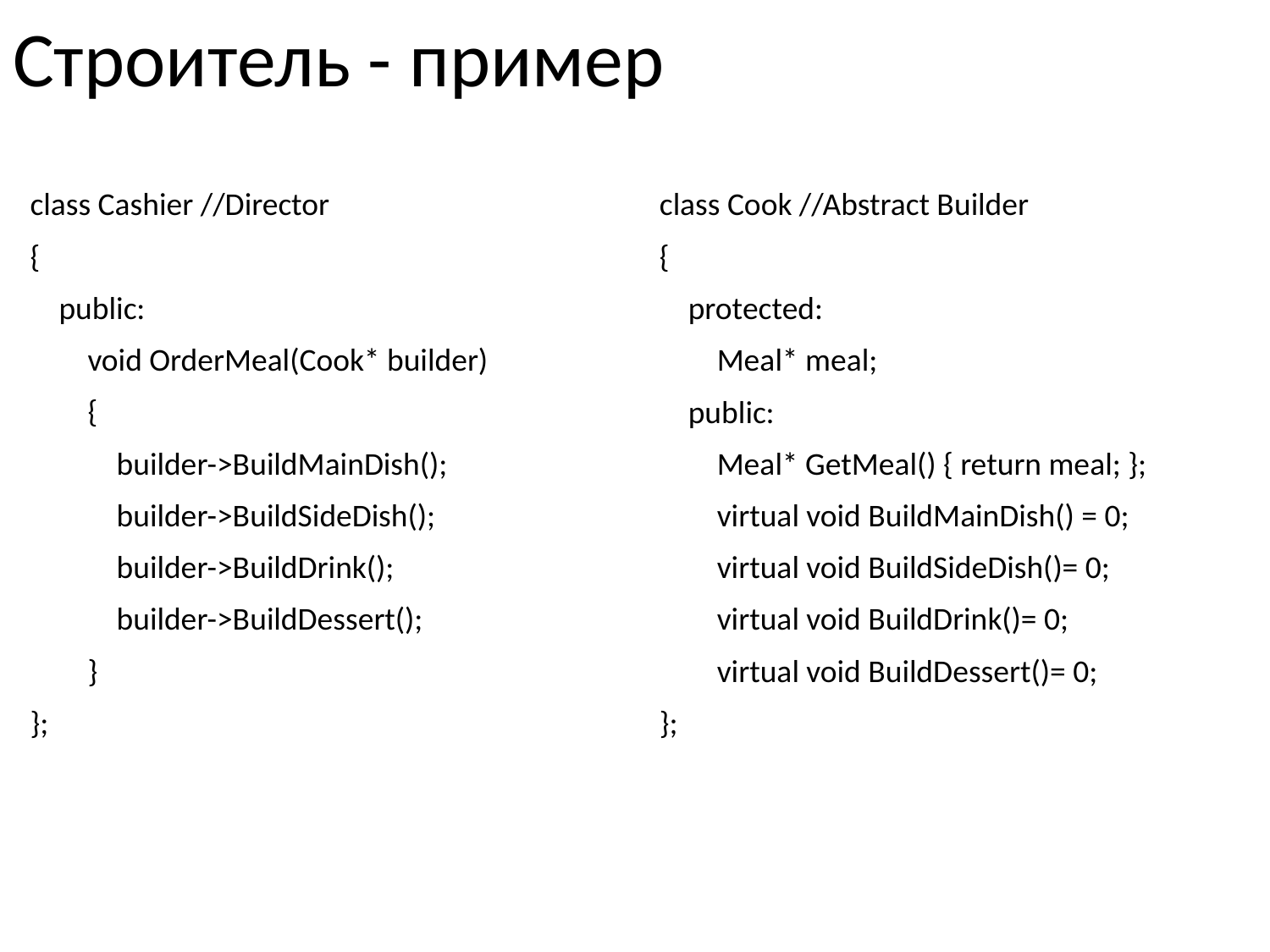

# Строитель - пример
class Cashier //Director
{
    public:
        void OrderMeal(Cook* builder)
        {
            builder->BuildMainDish();
            builder->BuildSideDish();
            builder->BuildDrink();
            builder->BuildDessert();
        }
};

class Cook //Abstract Builder
{
    protected:
        Meal* meal;
    public:
        Meal* GetMeal() { return meal; };
        virtual void BuildMainDish() = 0;
        virtual void BuildSideDish()= 0;
        virtual void BuildDrink()= 0;
        virtual void BuildDessert()= 0;
};